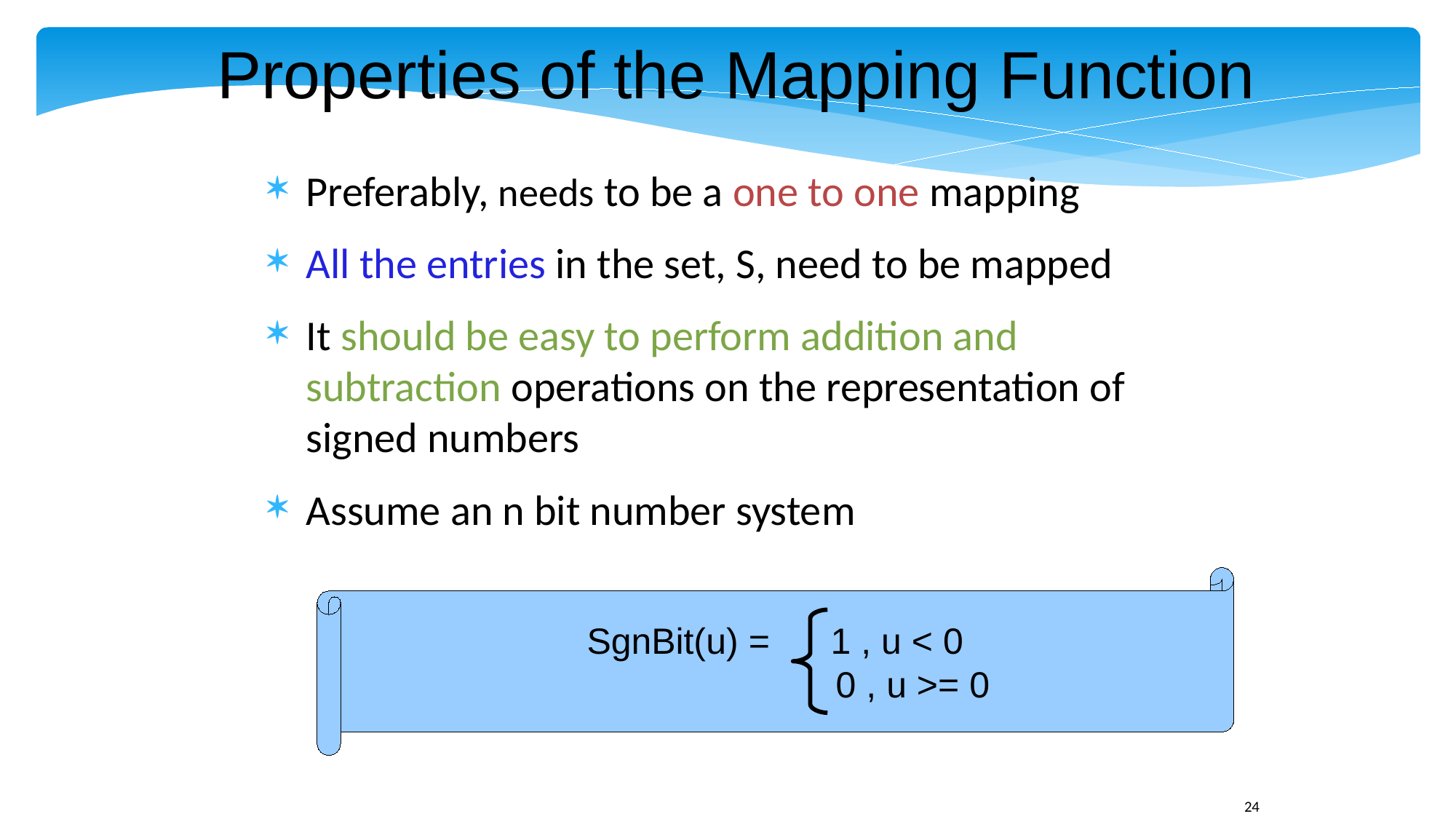

Properties of the Mapping Function
Preferably, needs to be a one to one mapping
All the entries in the set, S, need to be mapped
It should be easy to perform addition and subtraction operations on the representation of signed numbers
Assume an n bit number system
SgnBit(u) =      1 , u < 0
                           0 , u >= 0

24